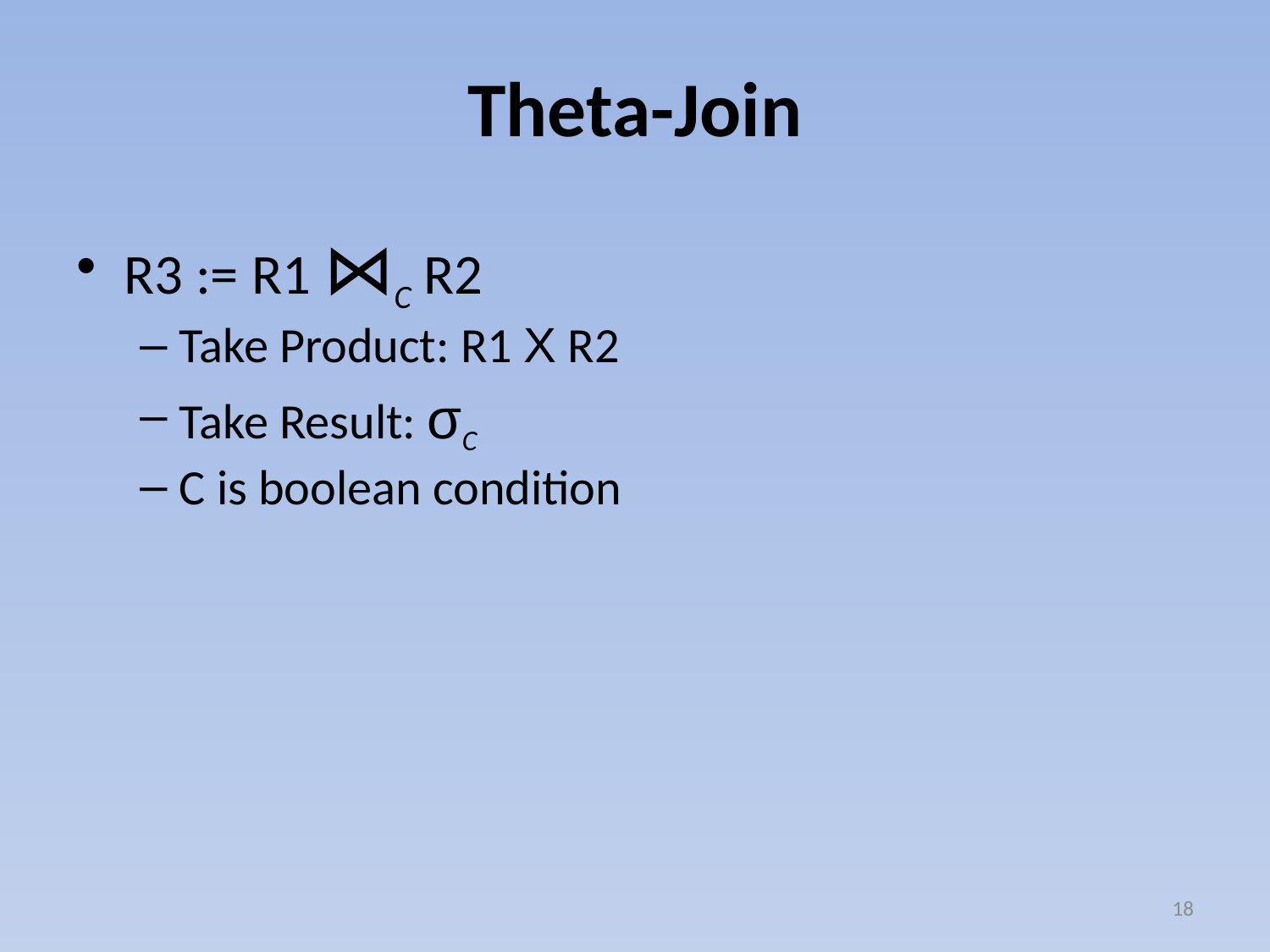

# Theta-Join
R3 := R1 ⋈C R2
Take Product: R1 Χ R2
Take Result: σC
C is boolean condition

18